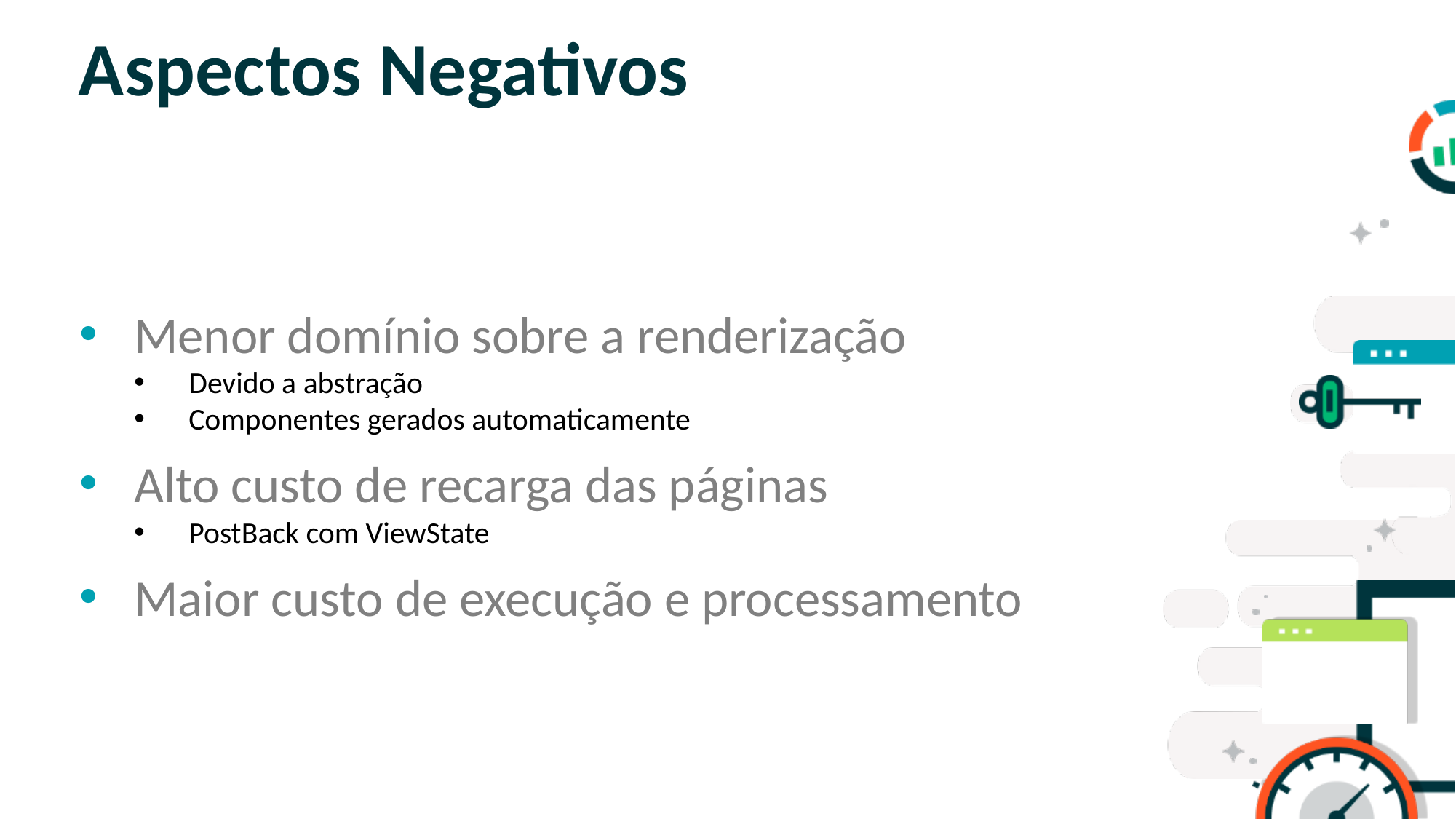

# Aspectos Negativos
Menor domínio sobre a renderização
Devido a abstração
Componentes gerados automaticamente
Alto custo de recarga das páginas
PostBack com ViewState
Maior custo de execução e processamento
SLIDE PARA TEXTO CORRIDO
OBS: NÃO É ACONSELHÁVEL COLOCAR
MUITO TEXTO NOS SLIDES